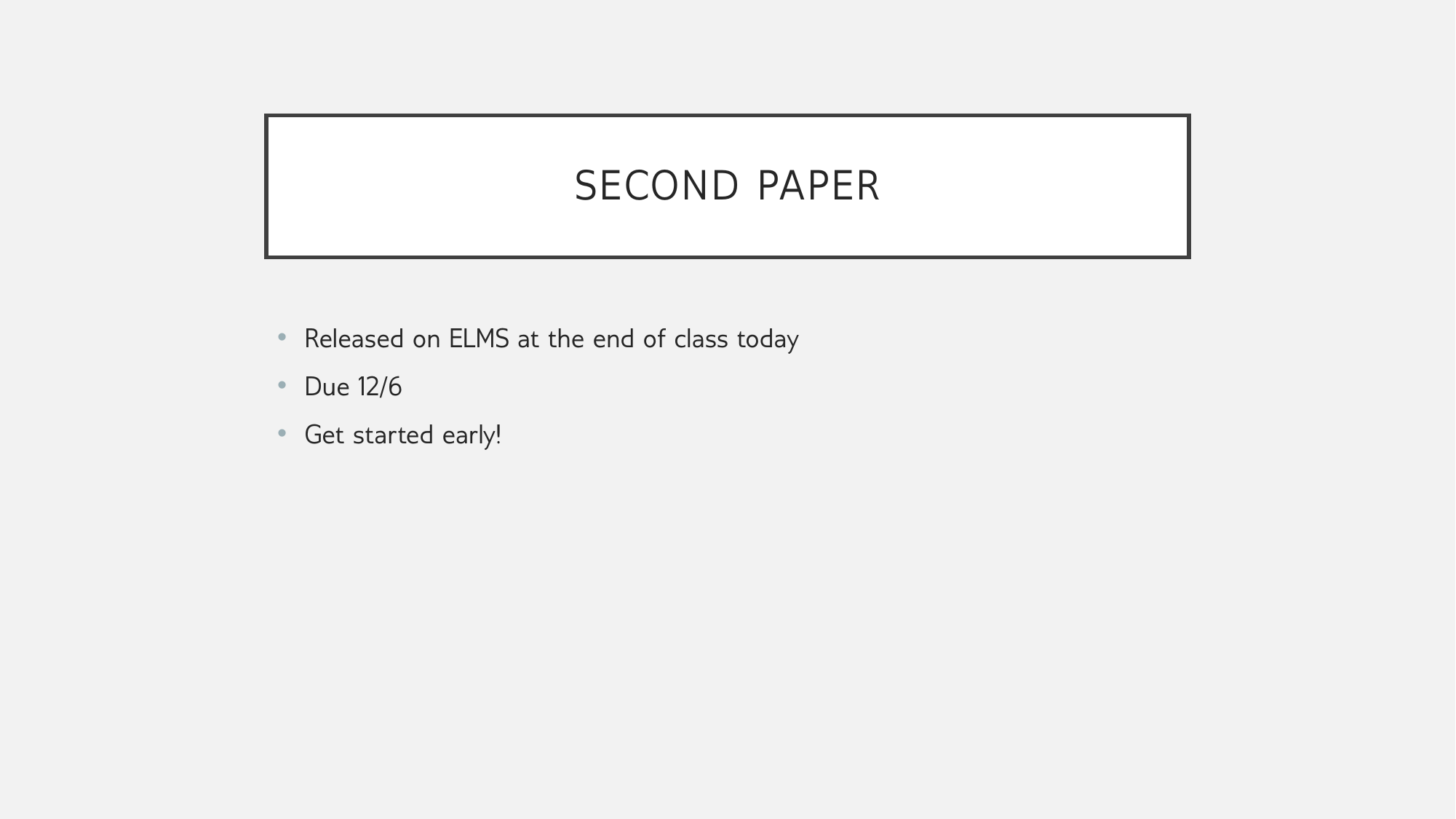

# Second Paper
Released on ELMS at the end of class today
Due 12/6
Get started early!